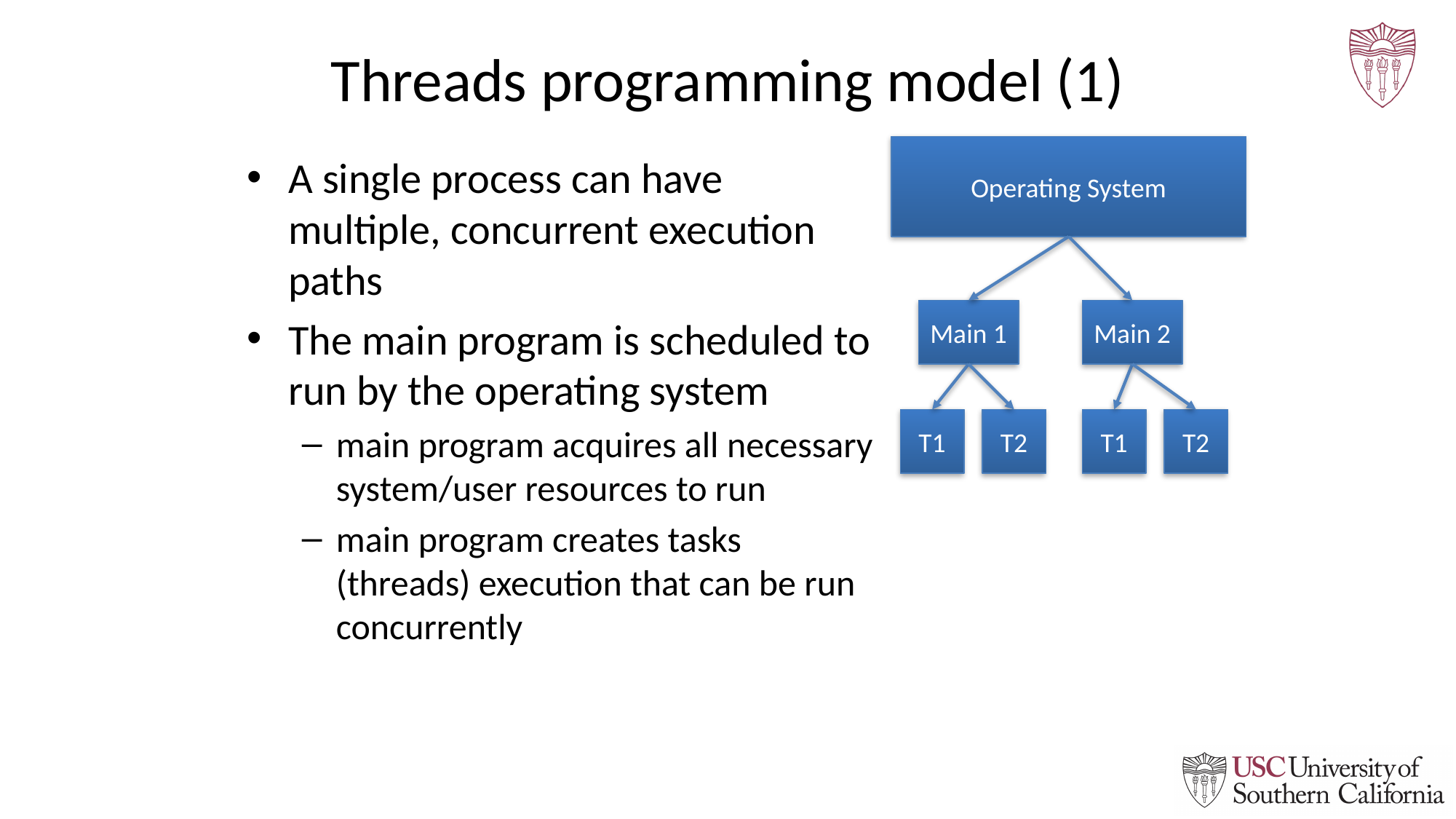

# Threads programming model (1)
Operating System
A single process can have multiple, concurrent execution paths
The main program is scheduled to run by the operating system
main program acquires all necessary system/user resources to run
main program creates tasks (threads) execution that can be run concurrently
Main 1
Main 2
T1
T2
T1
T2